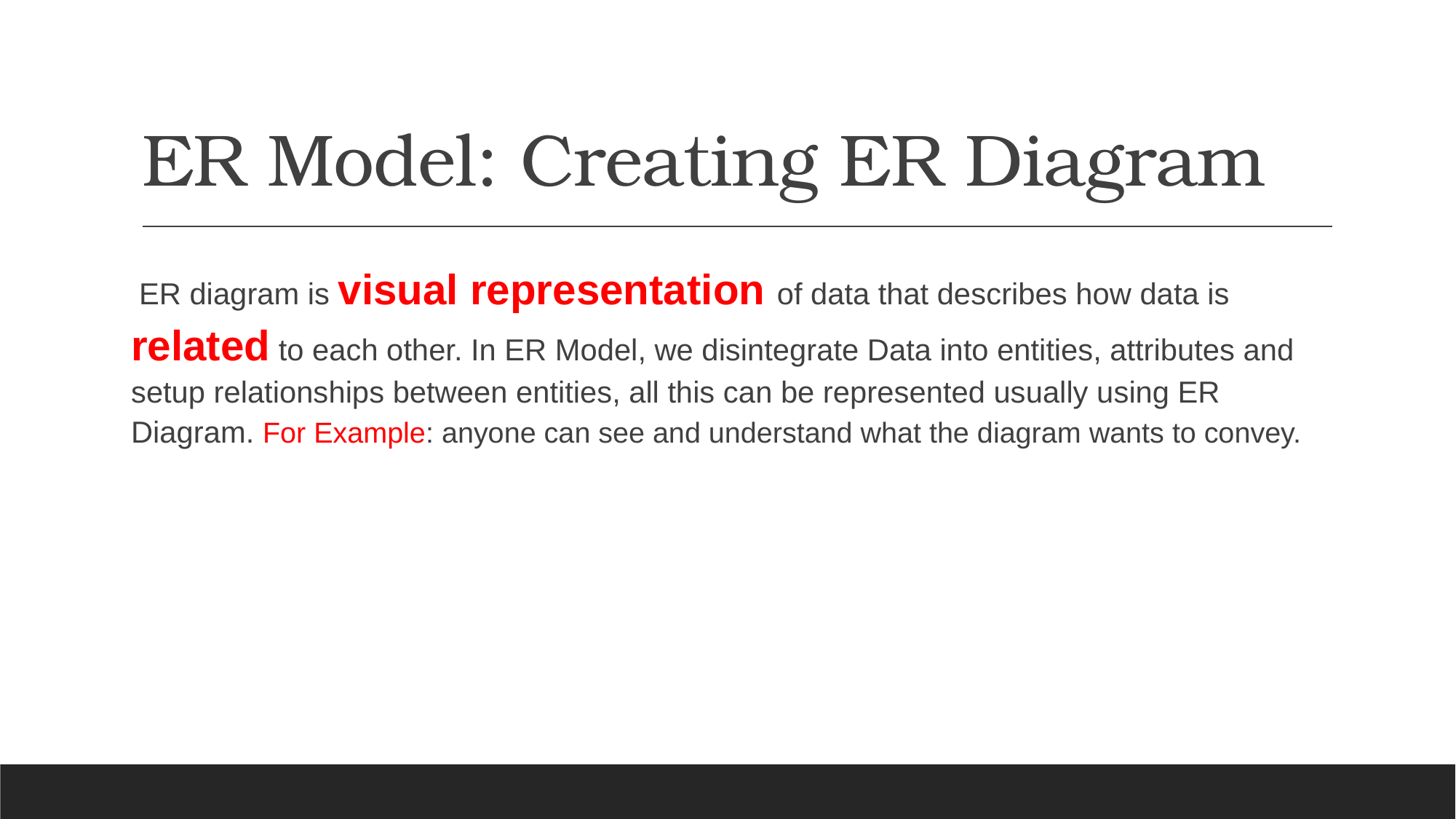

# ER Model: Creating ER Diagram
 ER diagram is visual representation of data that describes how data is related to each other. In ER Model, we disintegrate Data into entities, attributes and setup relationships between entities, all this can be represented usually using ER Diagram. For Example: anyone can see and understand what the diagram wants to convey.